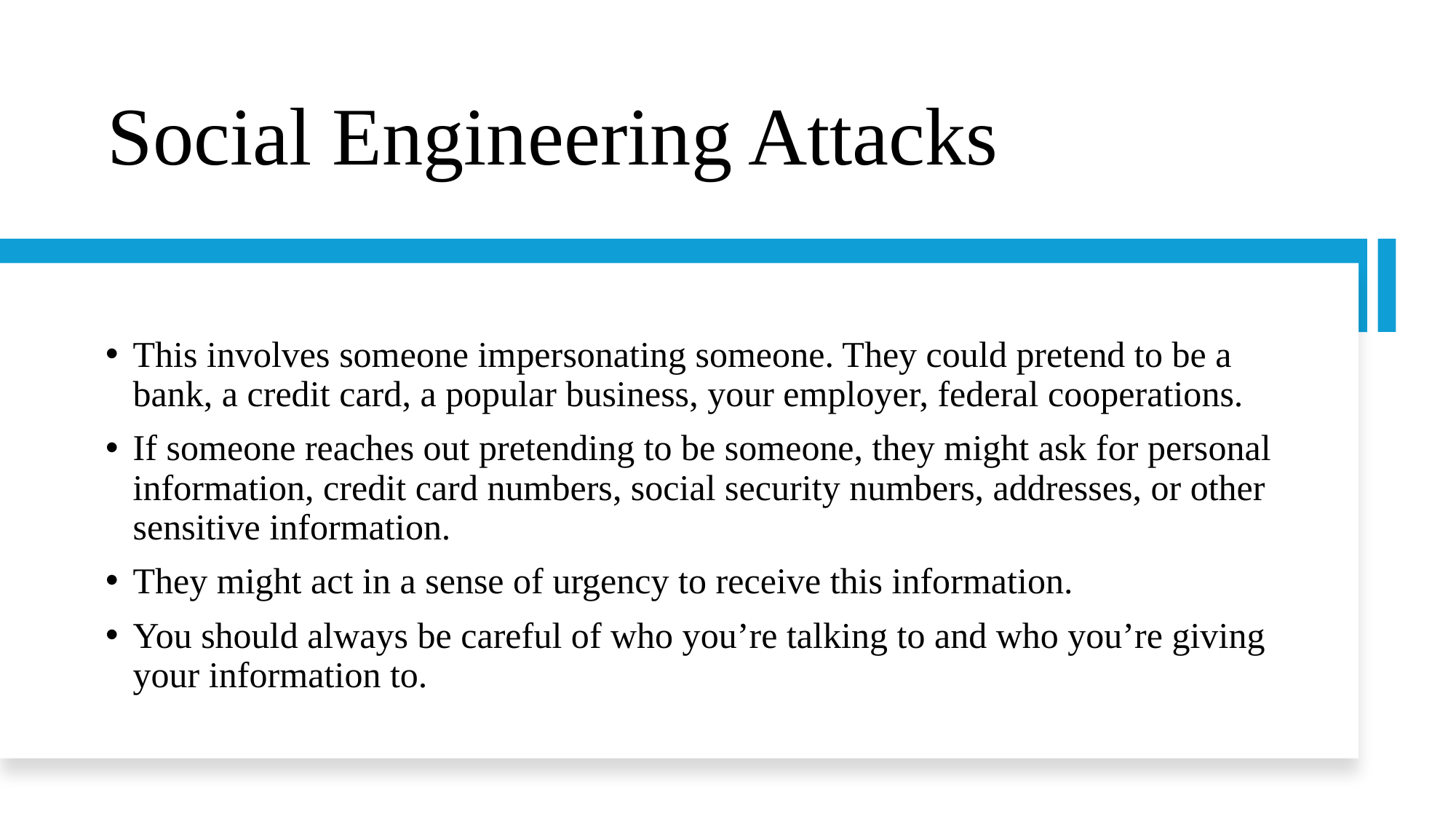

# Social Engineering Attacks

This involves someone impersonating someone. They could pretend to be a bank, a credit card, a popular business, your employer, federal cooperations.
If someone reaches out pretending to be someone, they might ask for personal information, credit card numbers, social security numbers, addresses, or other sensitive information.
They might act in a sense of urgency to receive this information.
You should always be careful of who you’re talking to and who you’re giving your information to.